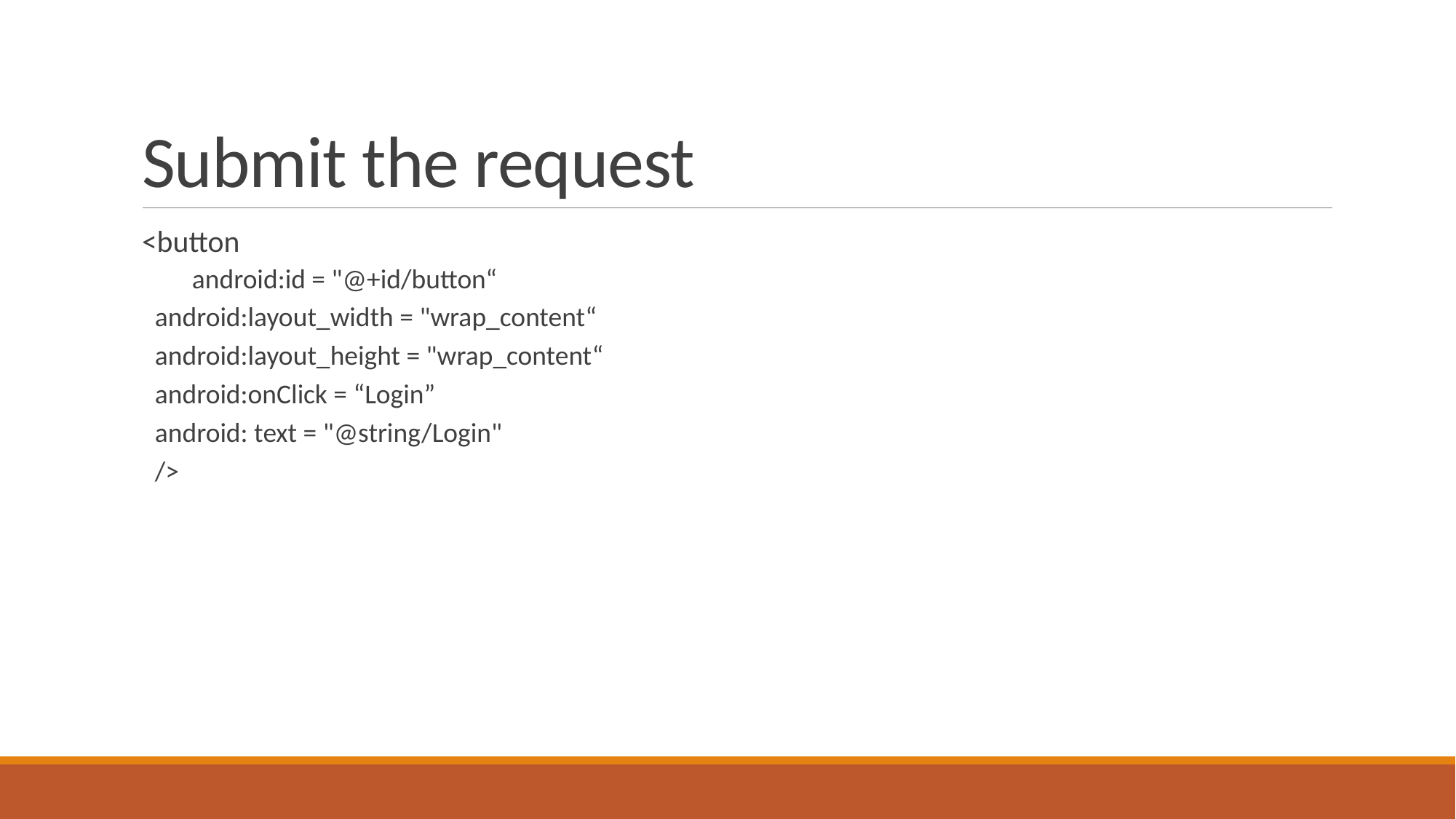

# Submit the request
<button
      android:id = "@+id/button“
android:layout_width = "wrap_content“
android:layout_height = "wrap_content“
android:onClick = “Login”
android: text = "@string/Login"
/>